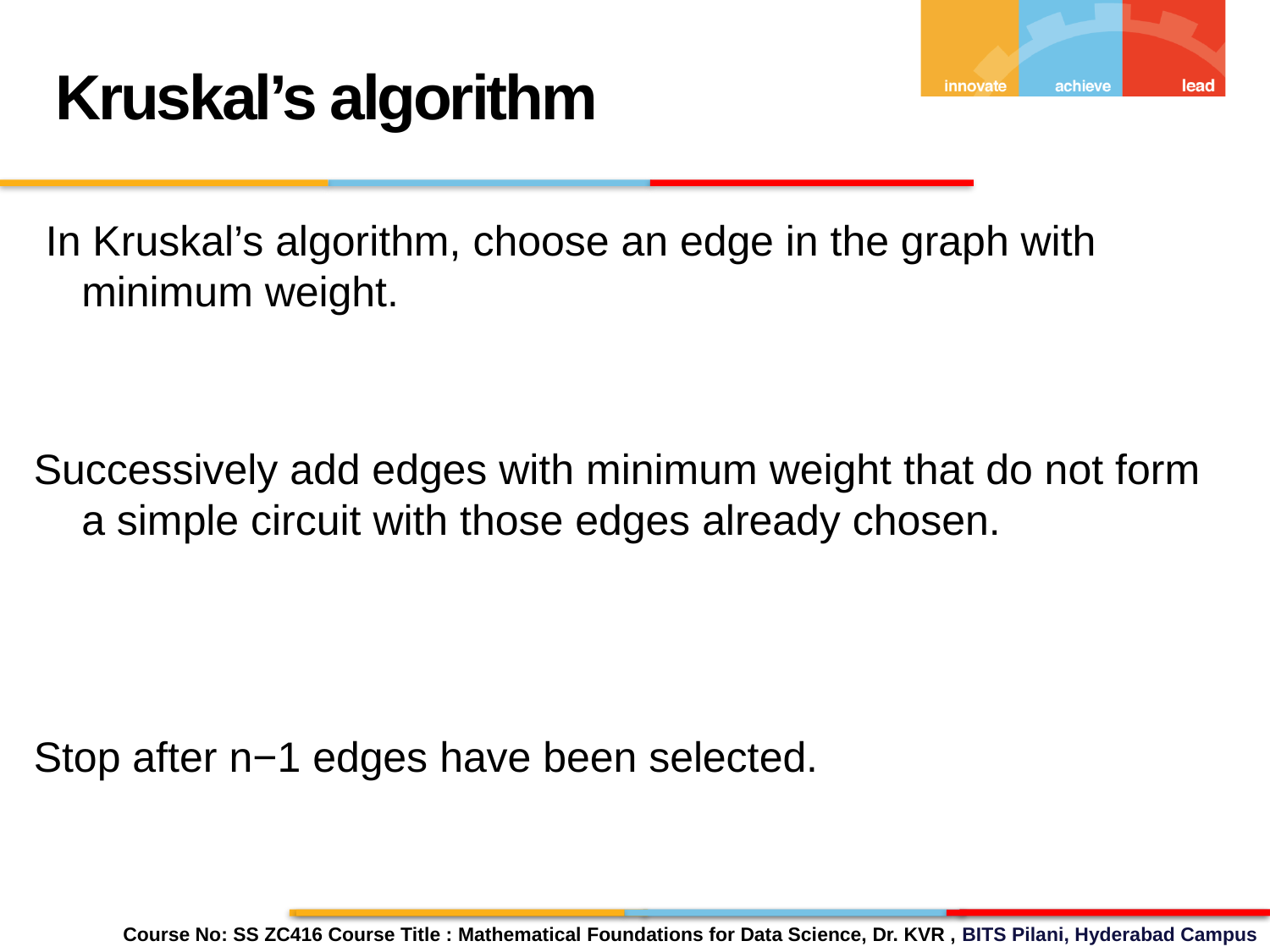

Kruskal’s algorithm
 In Kruskal’s algorithm, choose an edge in the graph with minimum weight.

Successively add edges with minimum weight that do not form a simple circuit with those edges already chosen.

Stop after n−1 edges have been selected.